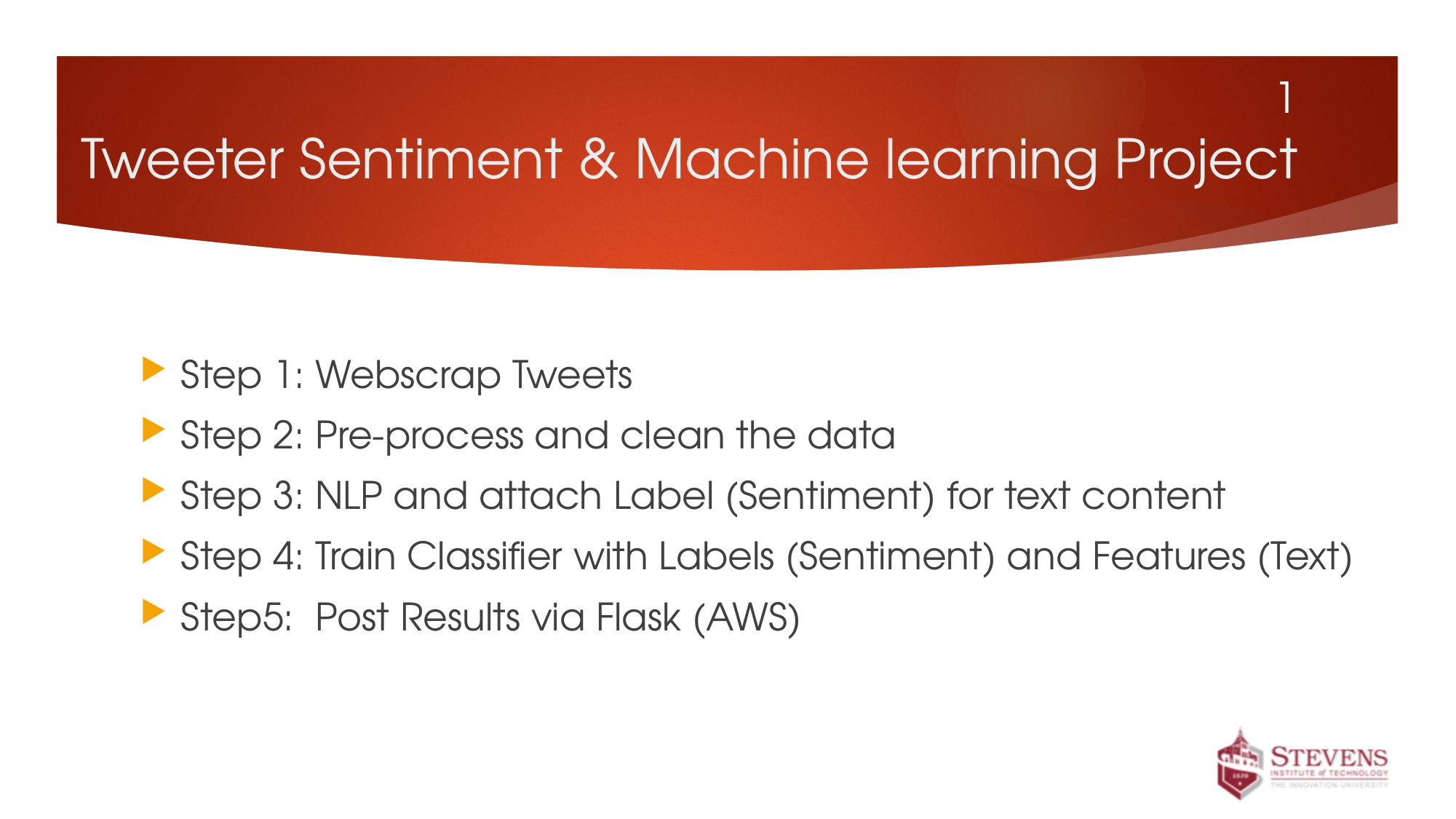

1
# Tweeter Sentiment & Machine learning Project
Step 1: Webscrap Tweets
Step 2: Pre-process and clean the data
Step 3: NLP and attach Label (Sentiment) for text content
Step 4: Train Classifier with Labels (Sentiment) and Features (Text)
Step5:  Post Results via Flask (AWS)